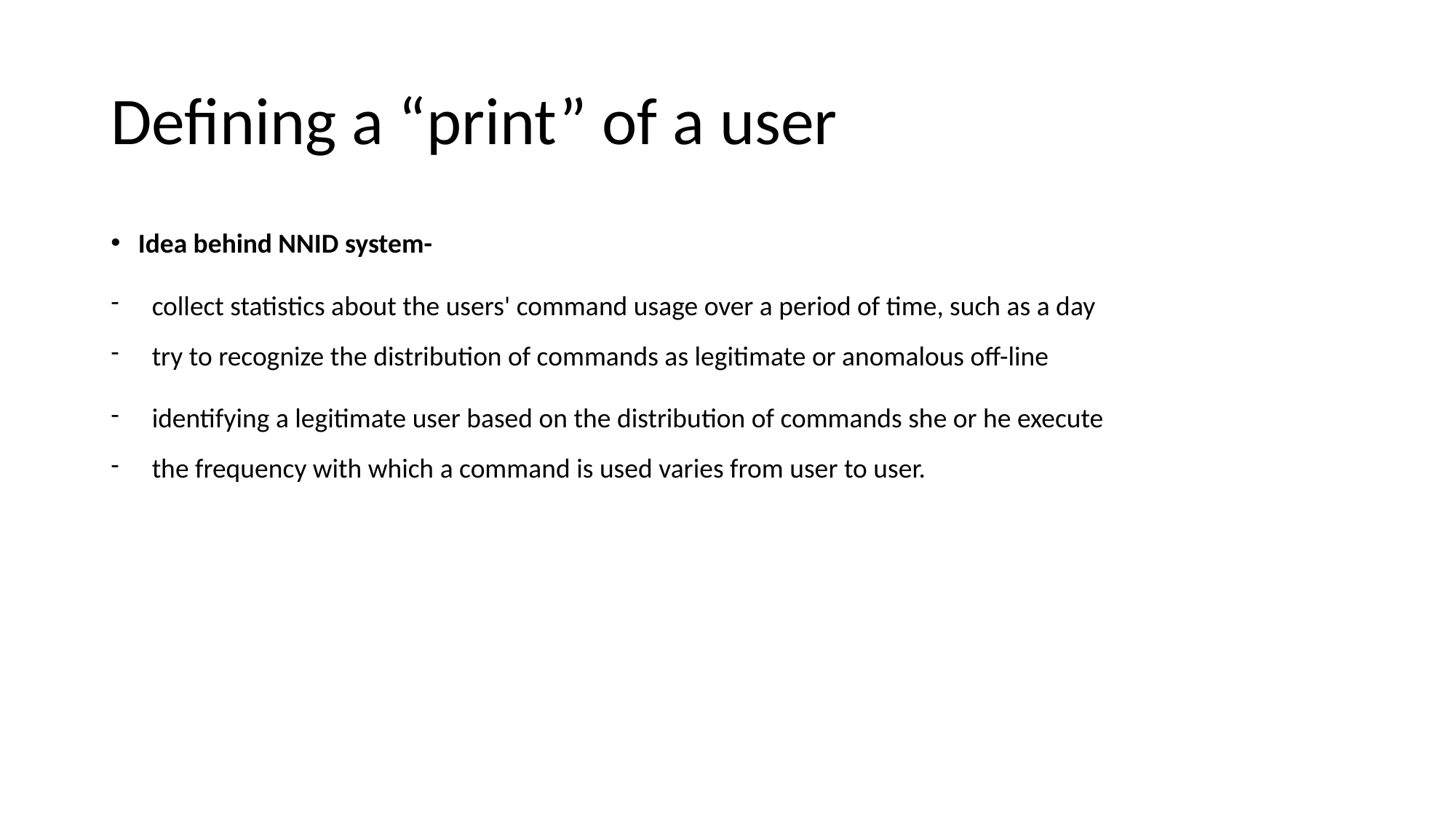

# Defining a “print” of a user
Idea behind NNID system-
collect statistics about the users' command usage over a period of time, such as a day
try to recognize the distribution of commands as legitimate or anomalous off-line
identifying a legitimate user based on the distribution of commands she or he execute
the frequency with which a command is used varies from user to user.